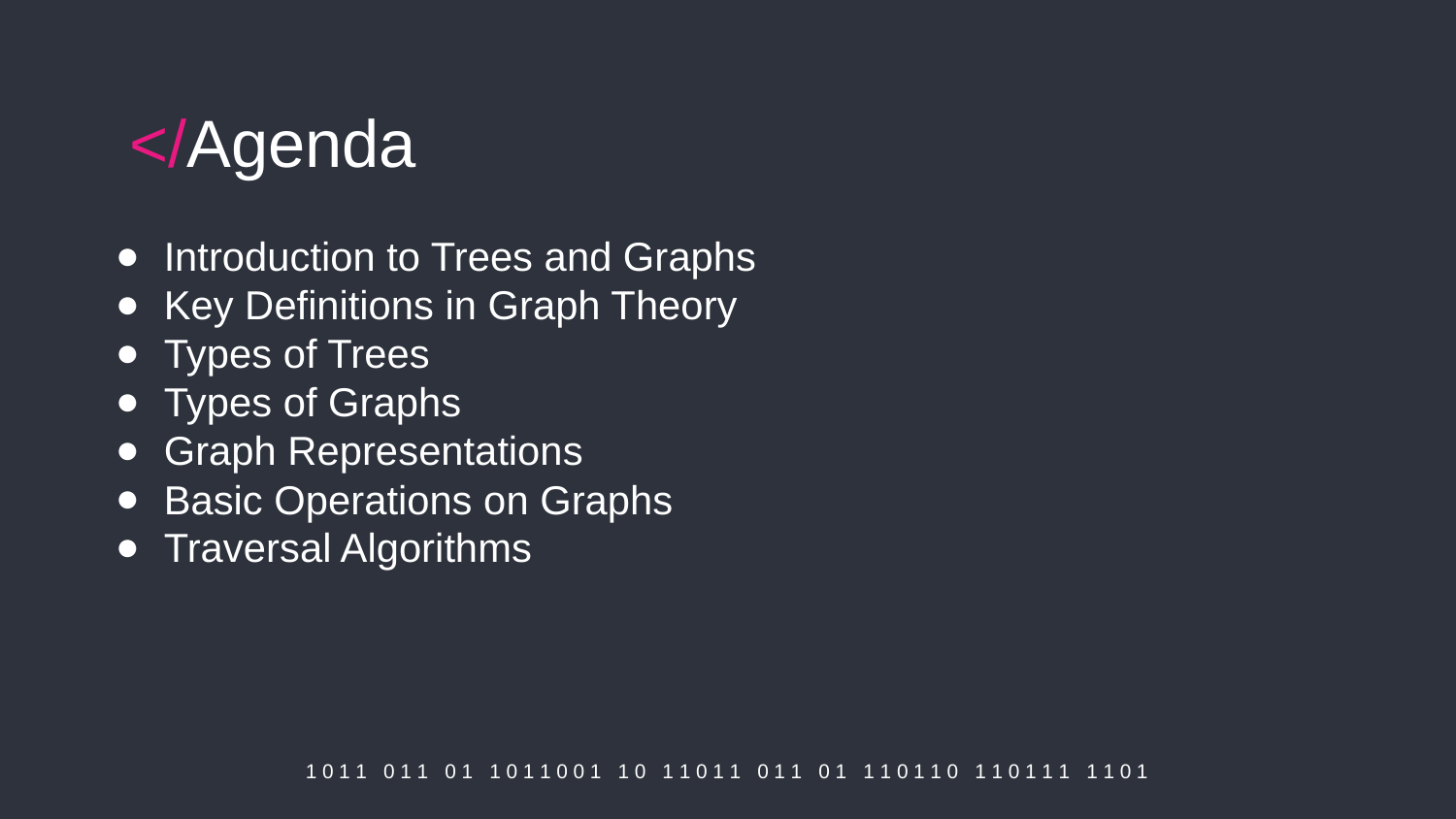

# </Agenda
Introduction to Trees and Graphs
Key Definitions in Graph Theory
Types of Trees
Types of Graphs
Graph Representations
Basic Operations on Graphs
Traversal Algorithms